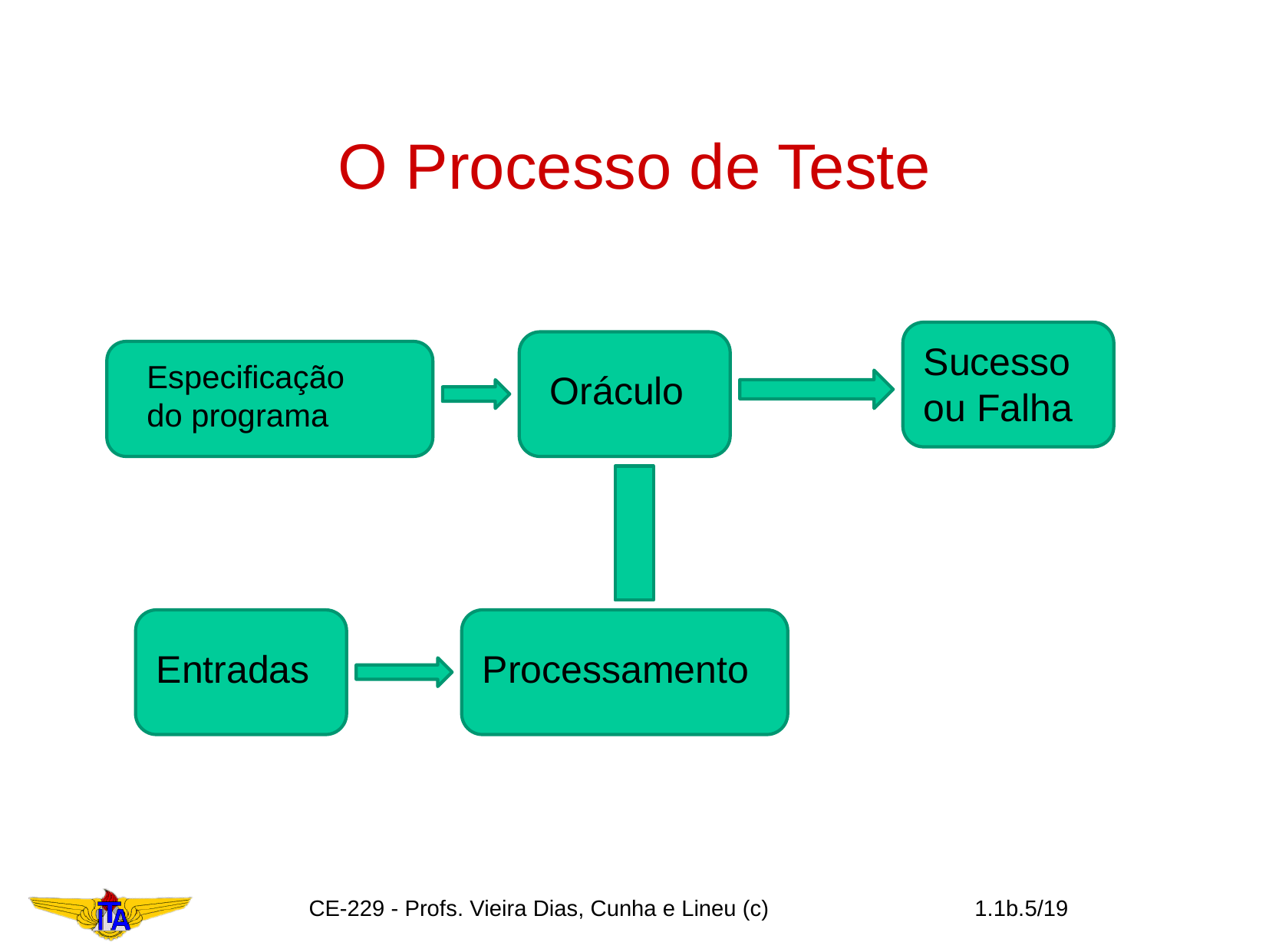

O Processo de Teste

Sucesso ou Falha

Especificação do programa
Oráculo

Entradas
Processamento

CE-229 - Profs. Vieira Dias, Cunha e Lineu (c)
1.1b.5/19